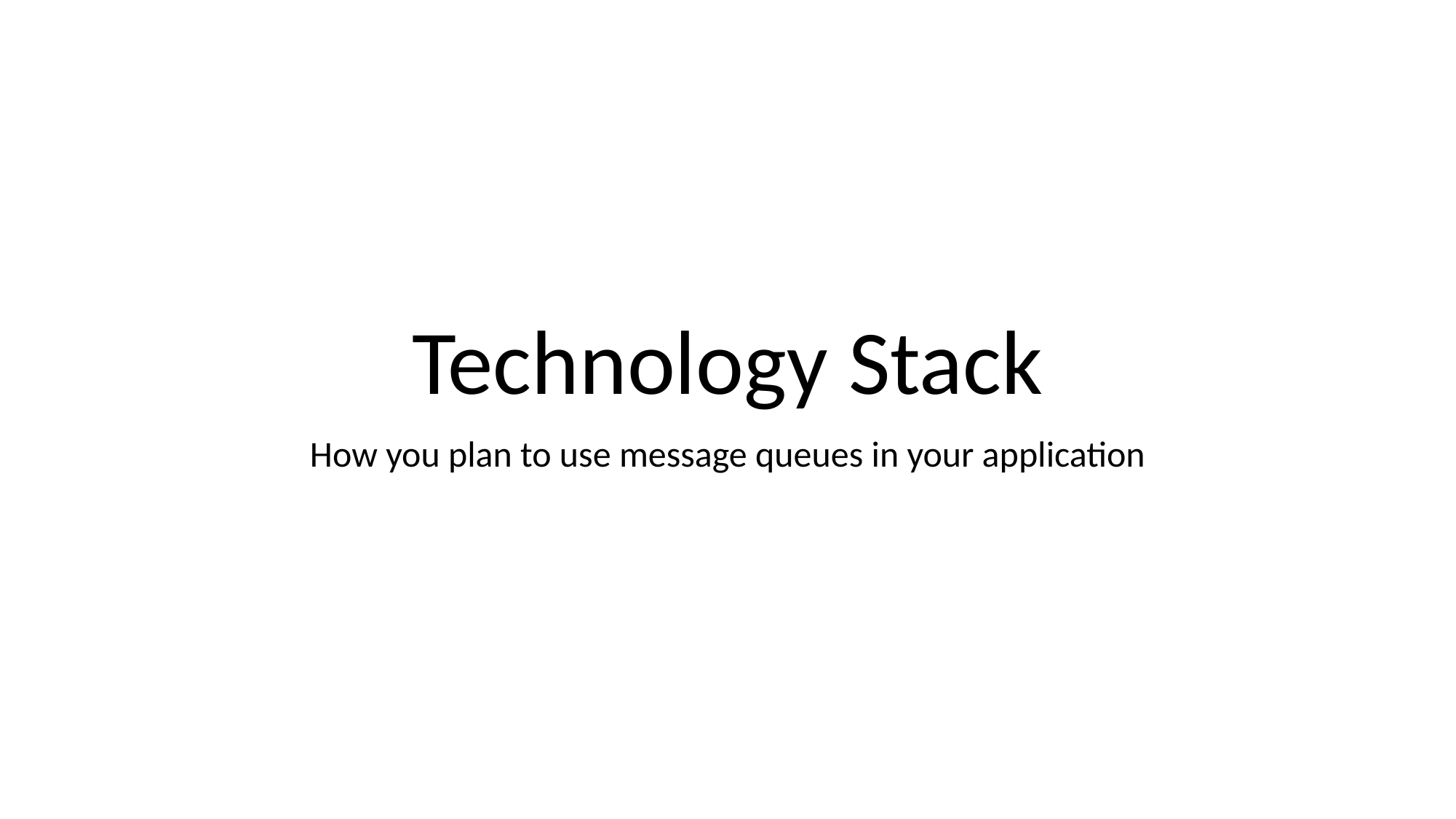

# Technology Stack
How you plan to use message queues in your application